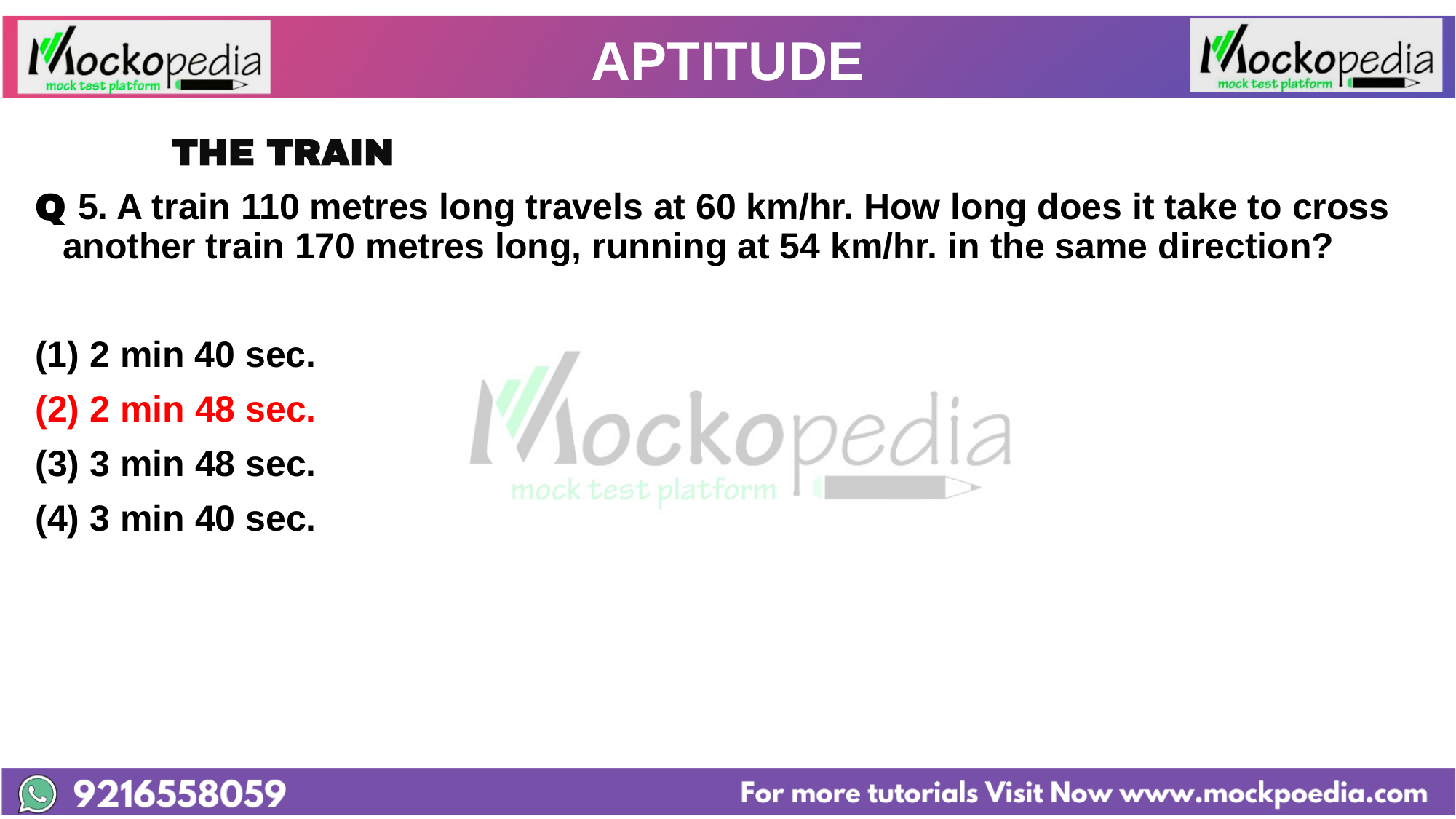

# APTITUDE
		THE TRAIN
Q 5. A train 110 metres long travels at 60 km/hr. How long does it take to cross another train 170 metres long, running at 54 km/hr. in the same direction?

2 min 40 sec.
(2) 2 min 48 sec.
(3) 3 min 48 sec.
(4) 3 min 40 sec.